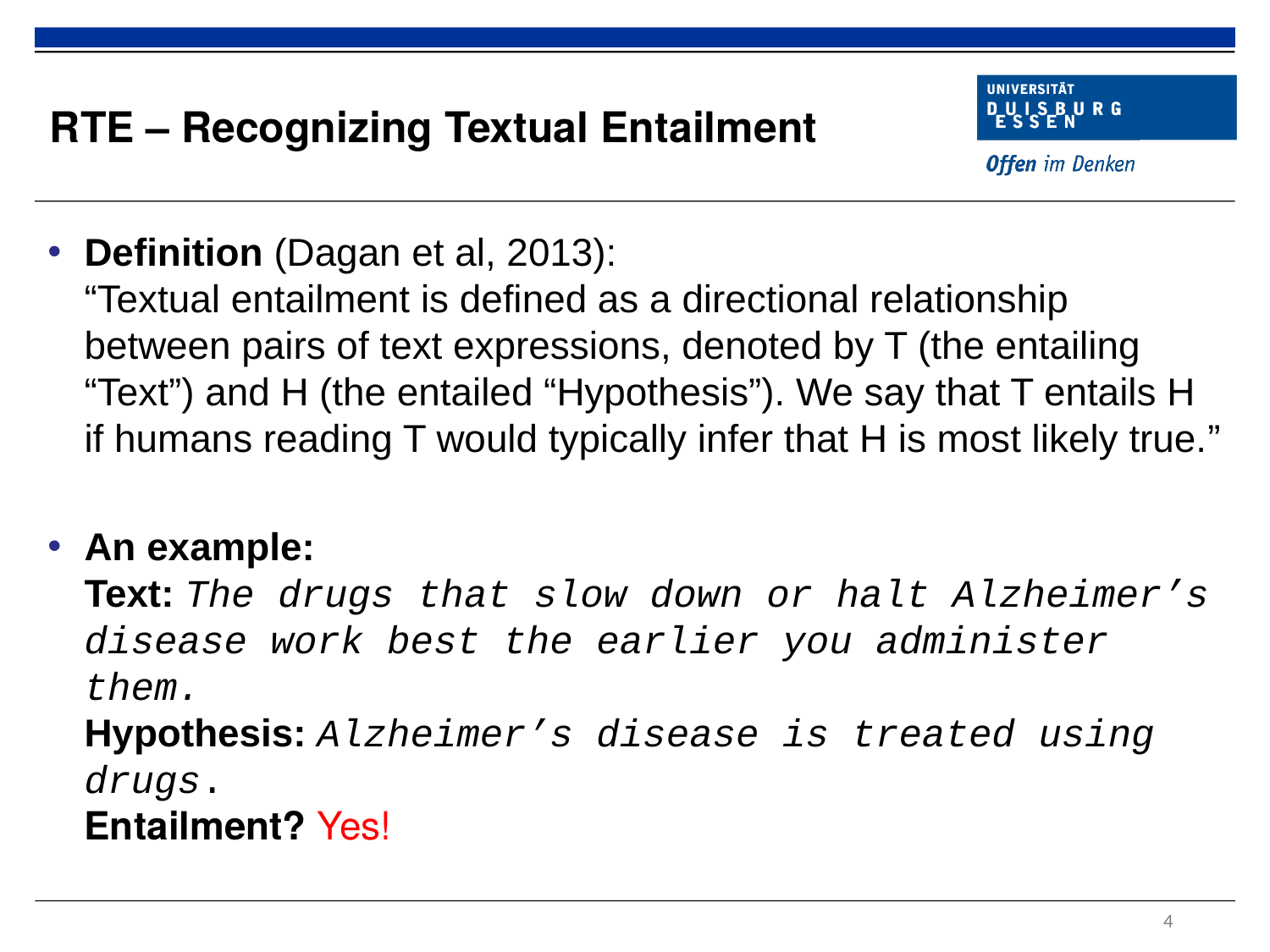

# RTE – Recognizing Textual Entailment
Definition (Dagan et al, 2013):
“Textual entailment is defined as a directional relationship between pairs of text expressions, denoted by T (the entailing “Text”) and H (the entailed “Hypothesis”). We say that T entails H if humans reading T would typically infer that H is most likely true.”

An example:
Text: The drugs that slow down or halt Alzheimer’s disease work best the earlier you administer them.
Hypothesis: Alzheimer’s disease is treated using drugs.
Entailment? Yes!